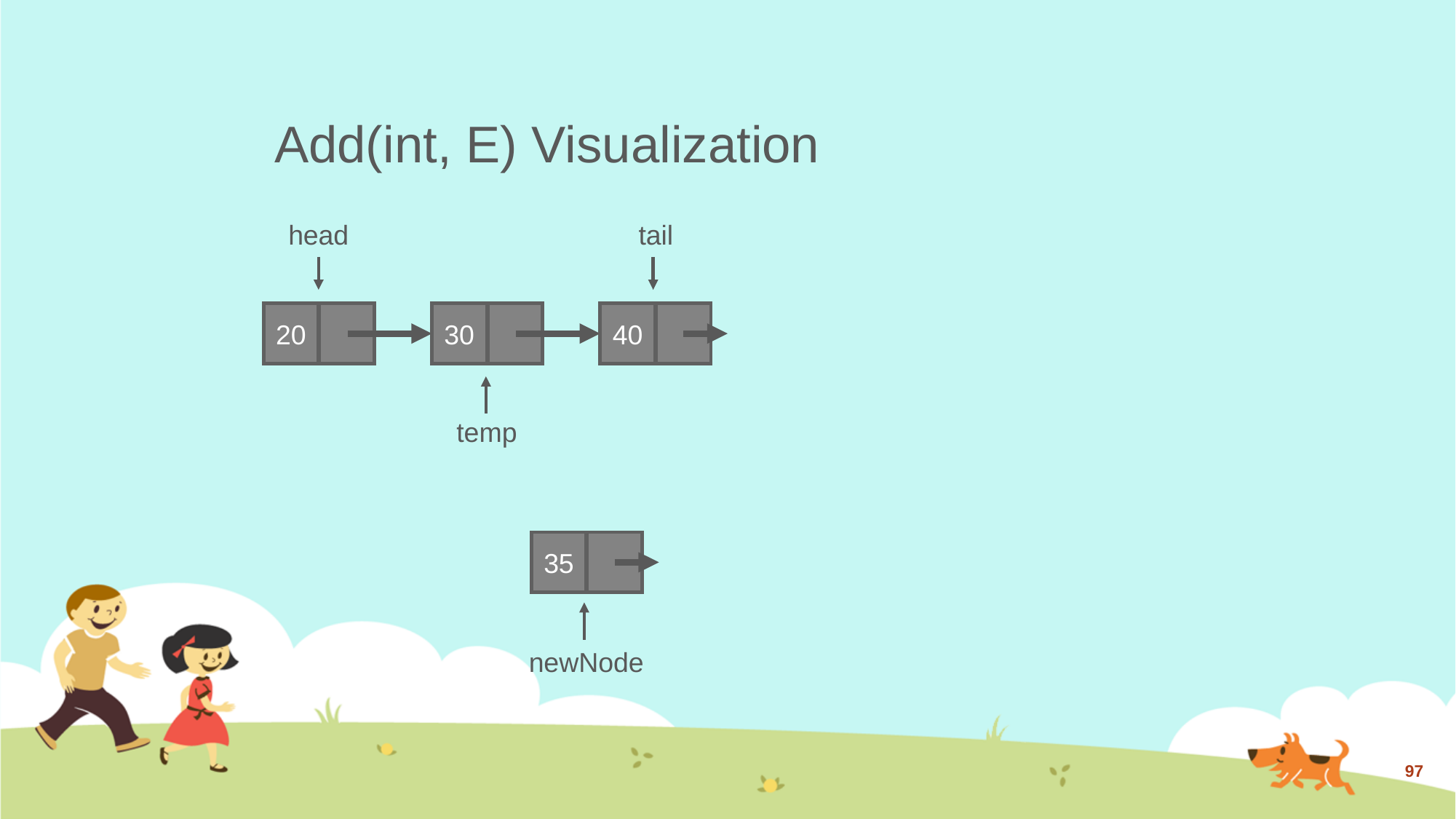

# Add(int, E) Visualization
head
tail

20
30
40
temp

35
newNode
97